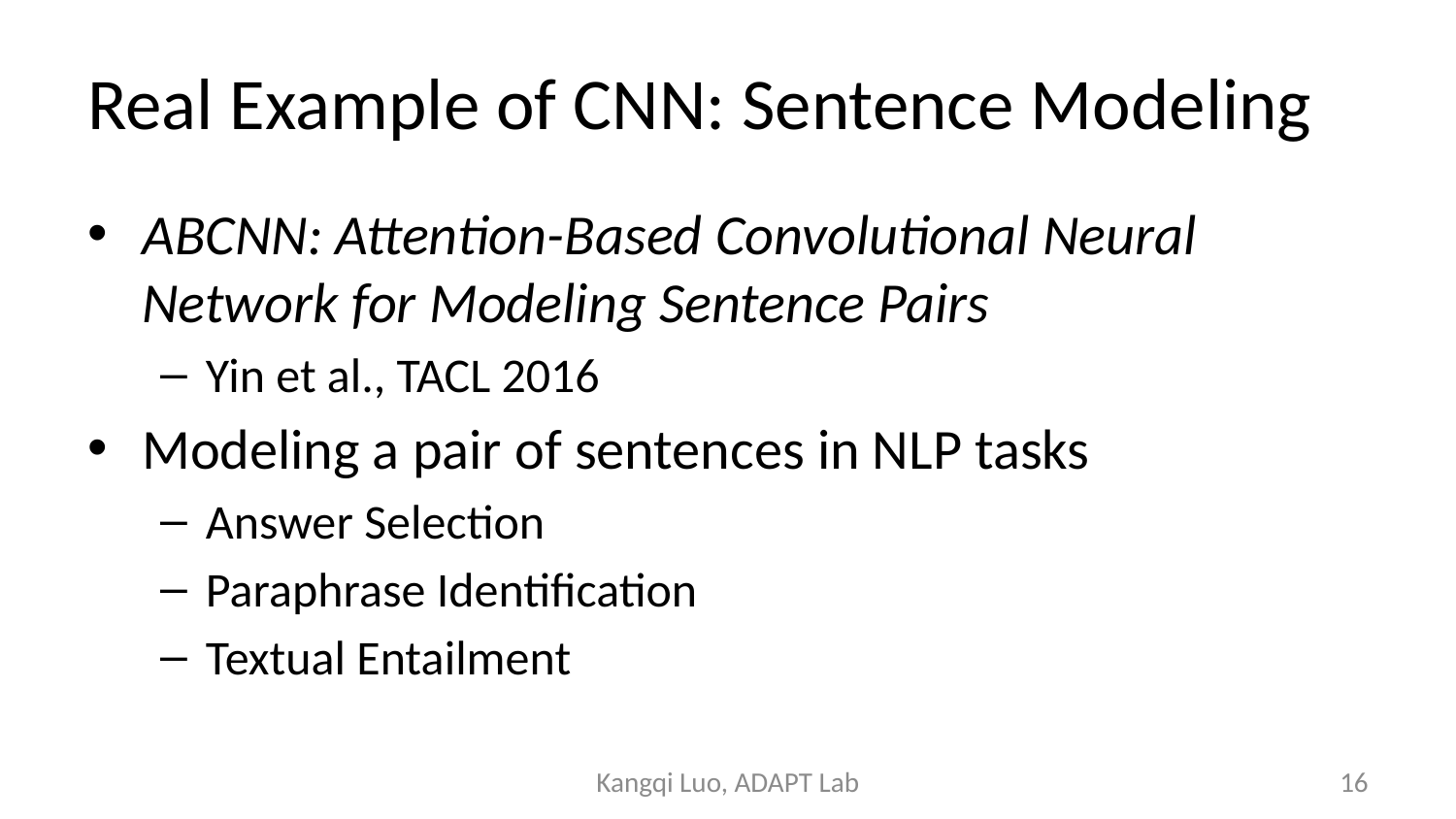

# Real Example of CNN: Sentence Modeling
ABCNN: Attention-Based Convolutional Neural Network for Modeling Sentence Pairs
Yin et al., TACL 2016
Modeling a pair of sentences in NLP tasks
Answer Selection
Paraphrase Identification
Textual Entailment
Kangqi Luo, ADAPT Lab
16